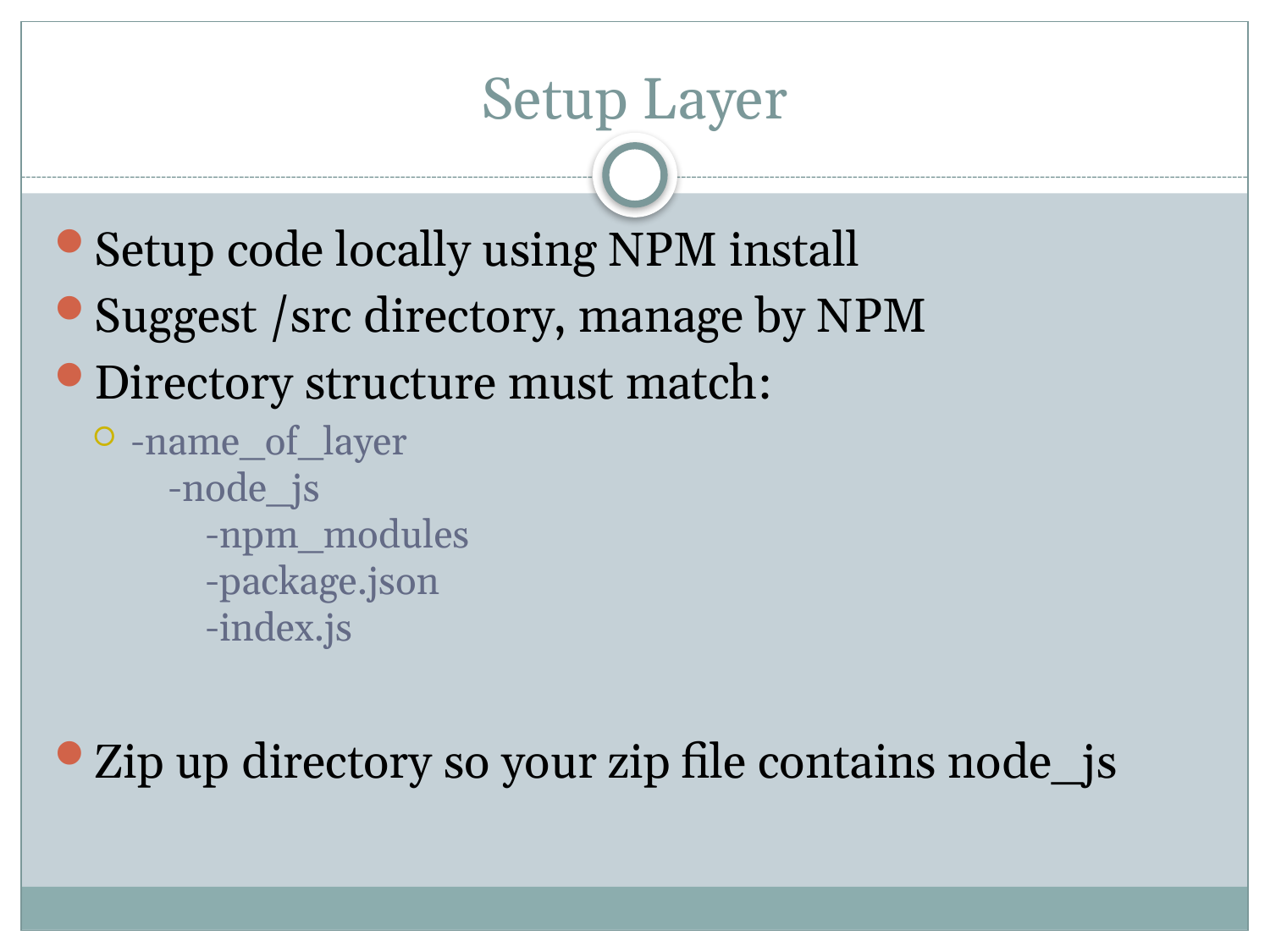

# Setup Layer
Setup code locally using NPM install
Suggest /src directory, manage by NPM
Directory structure must match:
-name_of_layer
    -node_js
        -npm_modules
        -package.json
        -index.js

Zip up directory so your zip file contains node_js